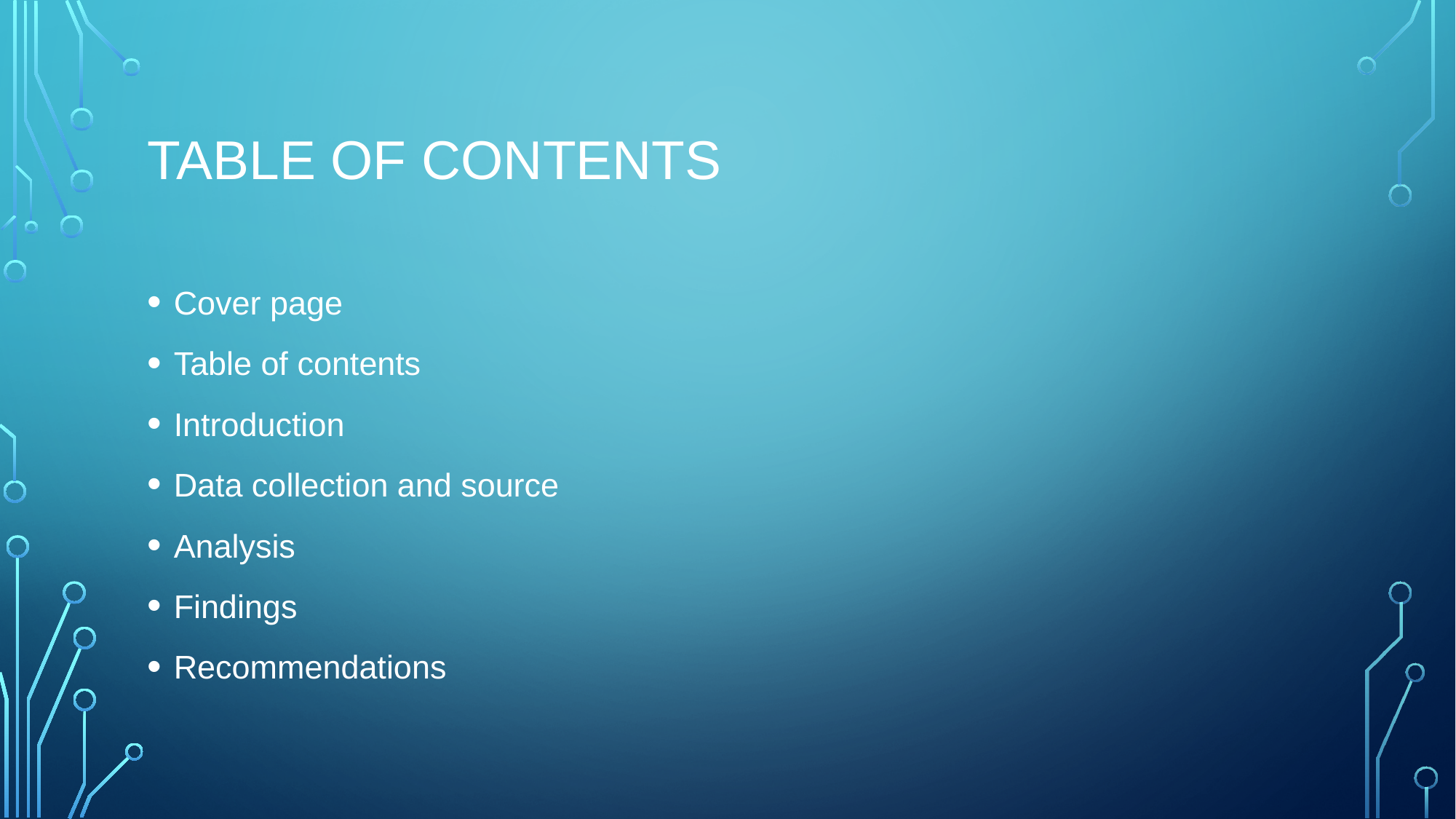

# Table of contents
Cover page
Table of contents
Introduction
Data collection and source
Analysis
Findings
Recommendations